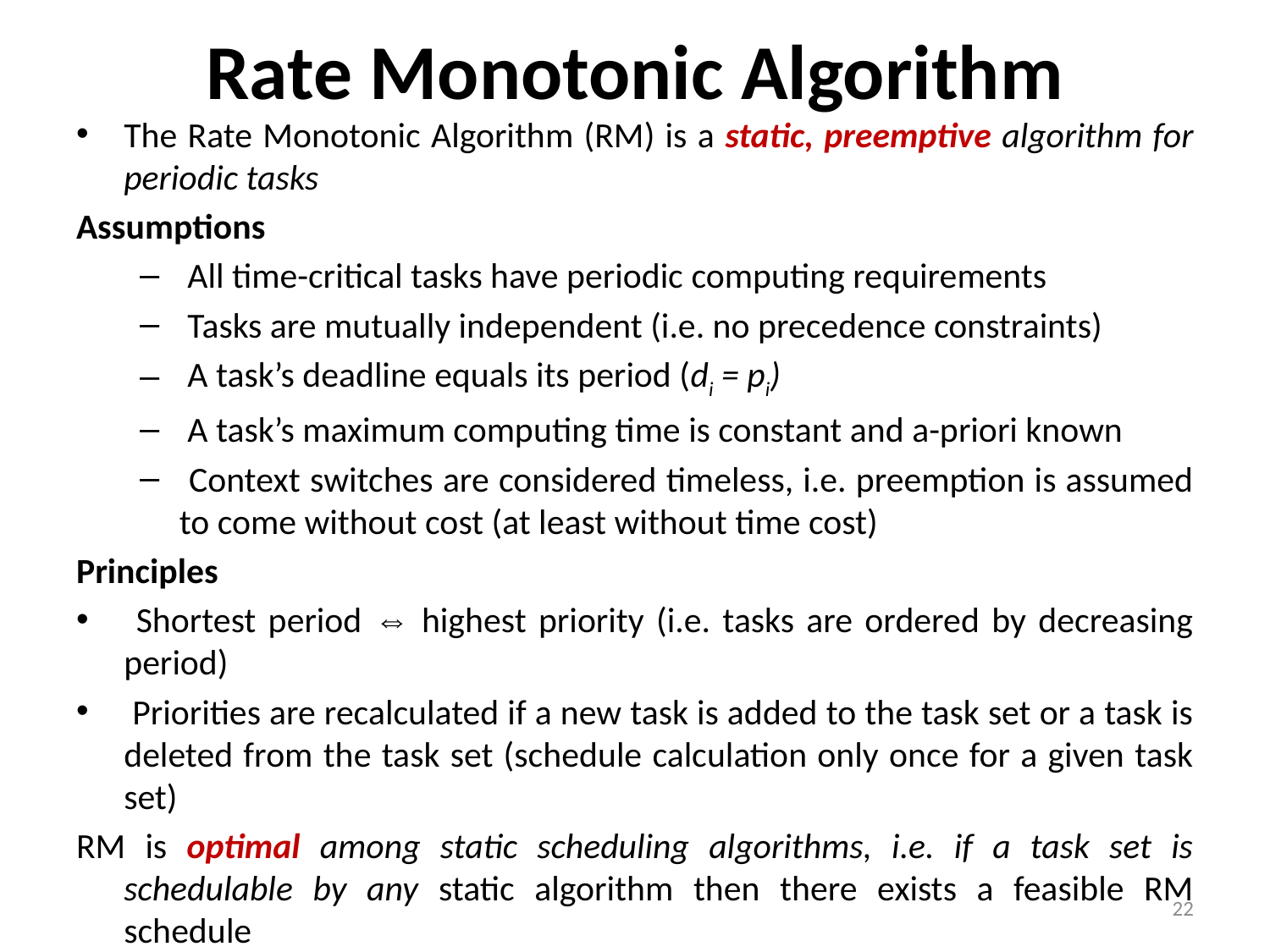

# Rate Monotonic Algorithm
The Rate Monotonic Algorithm (RM) is a static, preemptive algorithm for periodic tasks
Assumptions
 All time-critical tasks have periodic computing requirements
 Tasks are mutually independent (i.e. no precedence constraints)
 A task’s deadline equals its period (di = pi)
 A task’s maximum computing time is constant and a-priori known
 Context switches are considered timeless, i.e. preemption is assumed to come without cost (at least without time cost)
Principles
 Shortest period ⇔ highest priority (i.e. tasks are ordered by decreasing period)
 Priorities are recalculated if a new task is added to the task set or a task is deleted from the task set (schedule calculation only once for a given task set)
RM is optimal among static scheduling algorithms, i.e. if a task set is schedulable by any static algorithm then there exists a feasible RM schedule
22